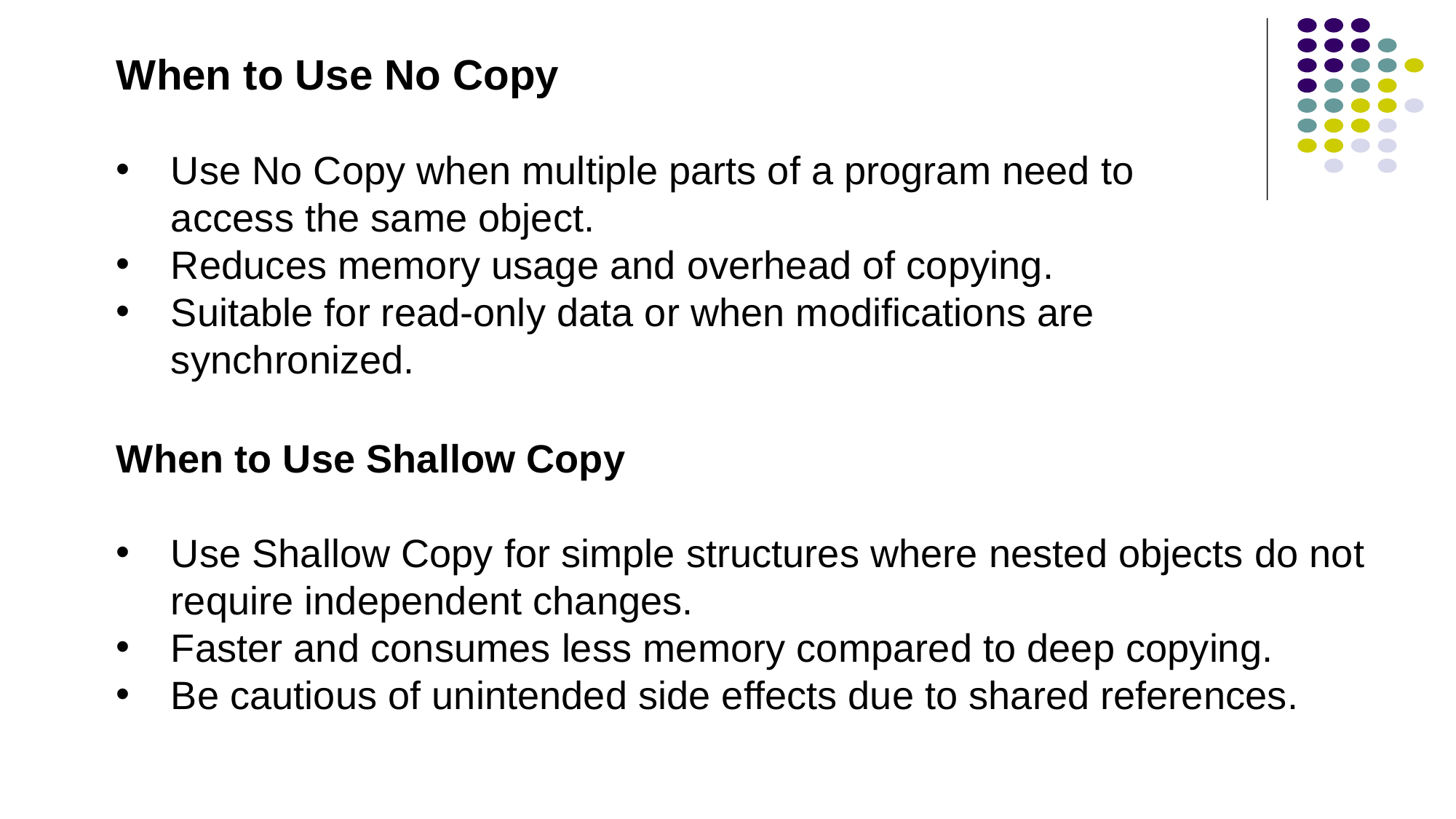

When to Use No Copy

Use No Copy when multiple parts of a program need to access the same object.
Reduces memory usage and overhead of copying.
Suitable for read-only data or when modifications are synchronized.
When to Use Shallow Copy

Use Shallow Copy for simple structures where nested objects do not require independent changes.
Faster and consumes less memory compared to deep copying.
Be cautious of unintended side effects due to shared references.